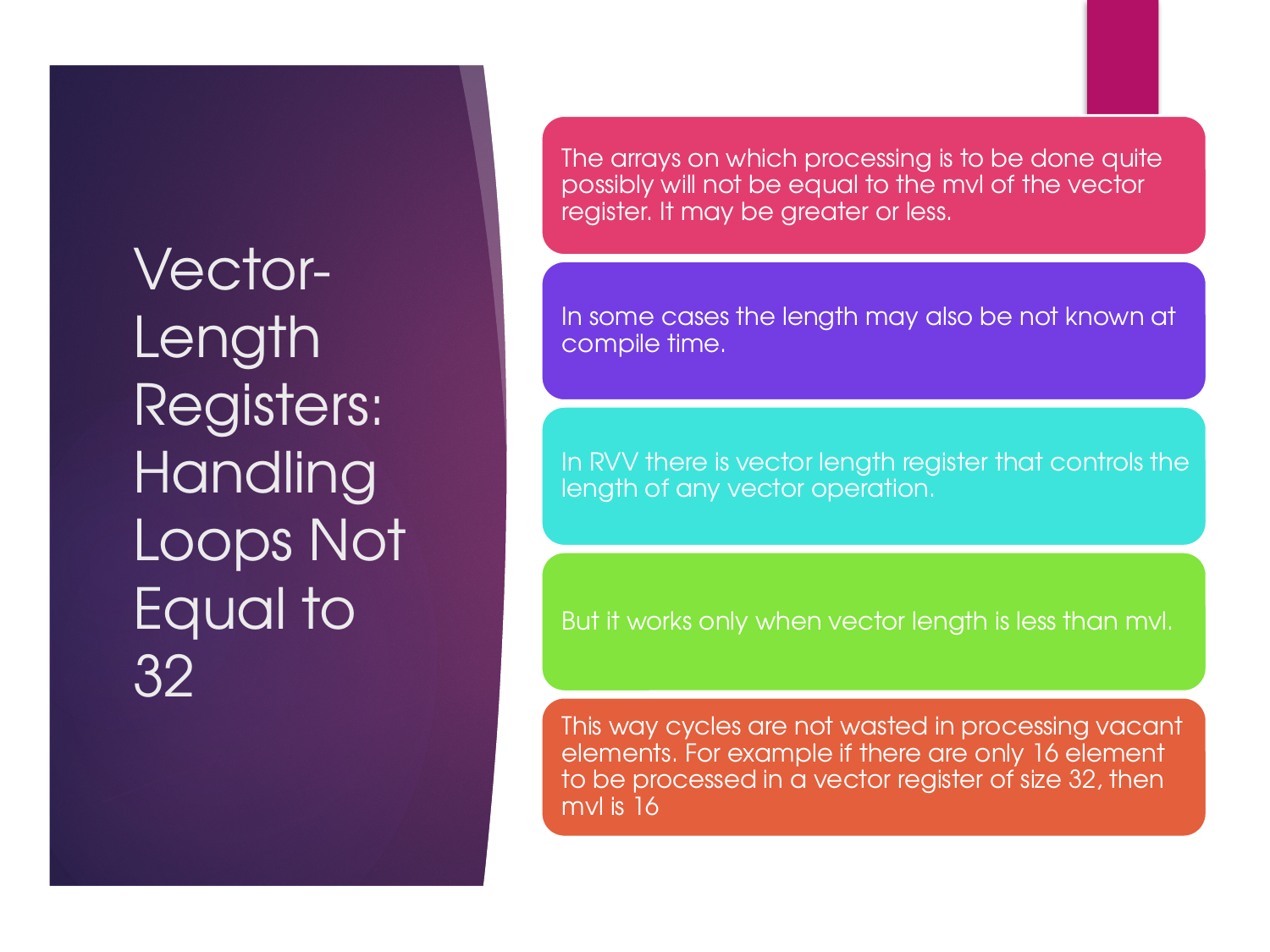

32
The arrays on which processing is to be done quite possibly will not be equal to the mvl of the vector register. It may be greater or less.
In some cases the length may also be not known at compile time.
In RVV there is vector length register that controls the length of any vector operation.
But it works only when vector length is less than mvl.
This way cycles are not wasted in processing vacant elements. For example if there are only 16 element to be processed in a vector register of size 32, then mvl is 16
# Vector-Length Registers: Handling Loops Not Equal to 32